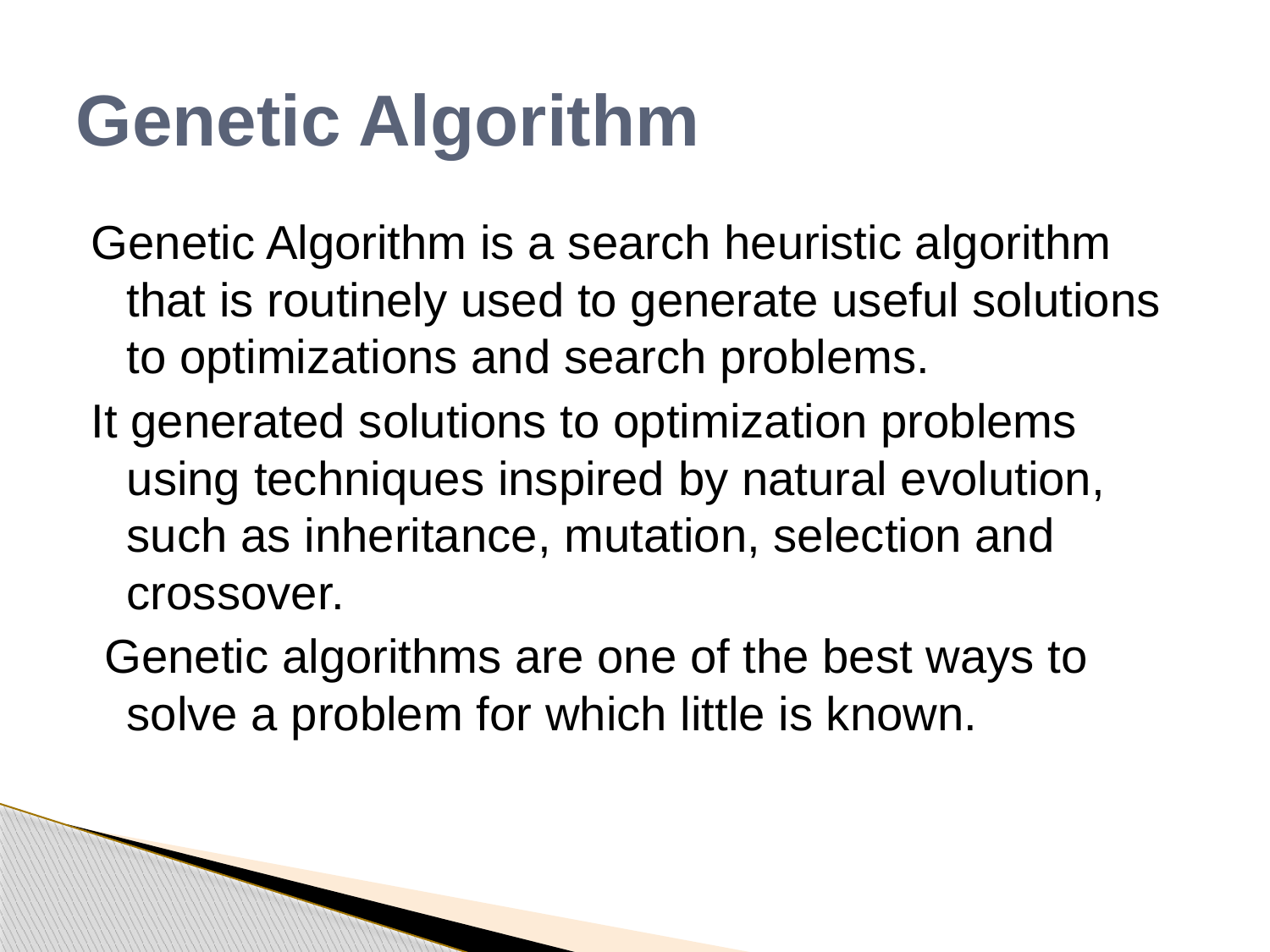

# Genetic Algorithm
Genetic Algorithm is a search heuristic algorithm that is routinely used to generate useful solutions to optimizations and search problems.
It generated solutions to optimization problems using techniques inspired by natural evolution, such as inheritance, mutation, selection and crossover.
 Genetic algorithms are one of the best ways to solve a problem for which little is known.